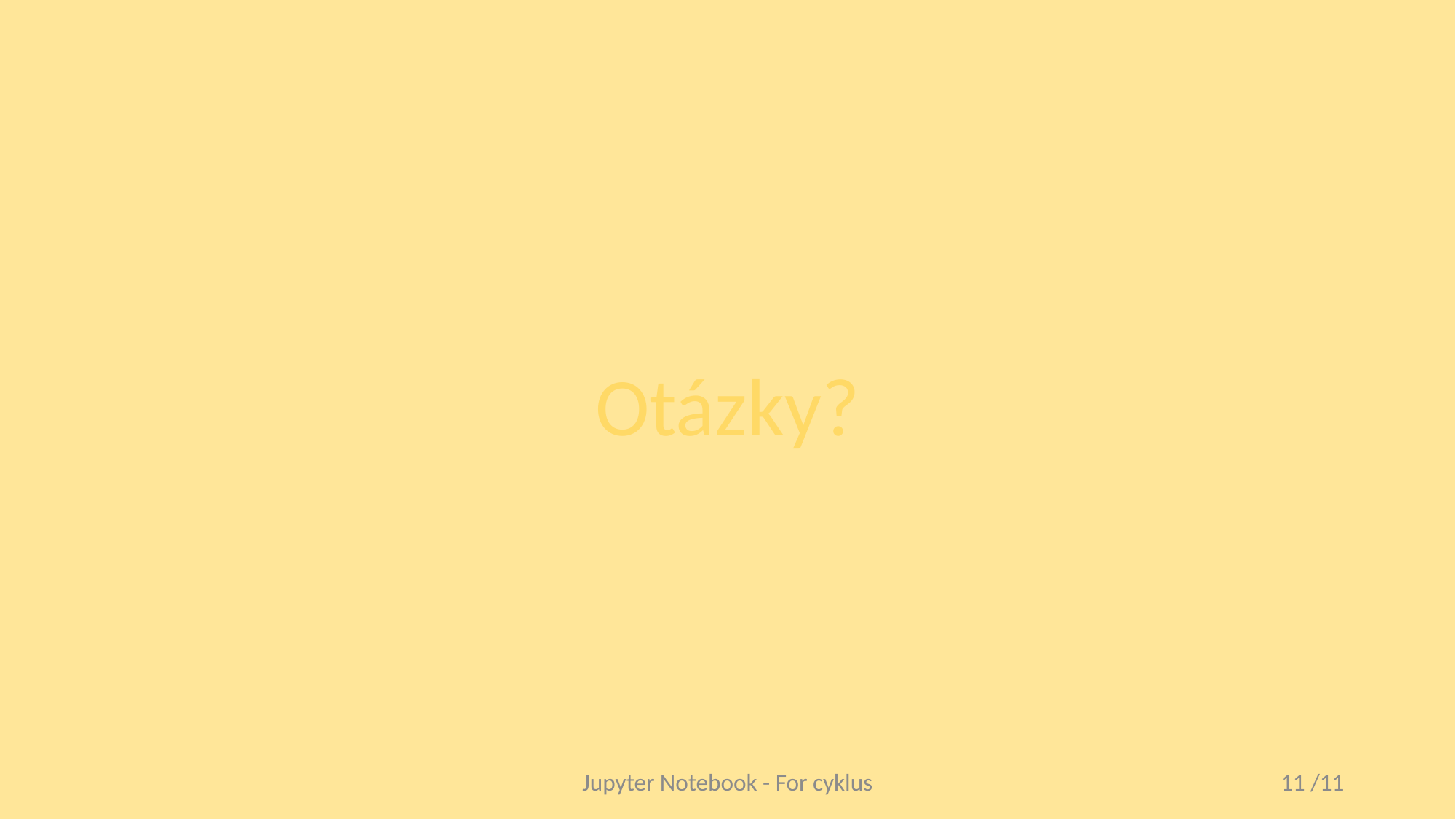

# Otázky?
Jupyter Notebook - For cyklus
11 /11